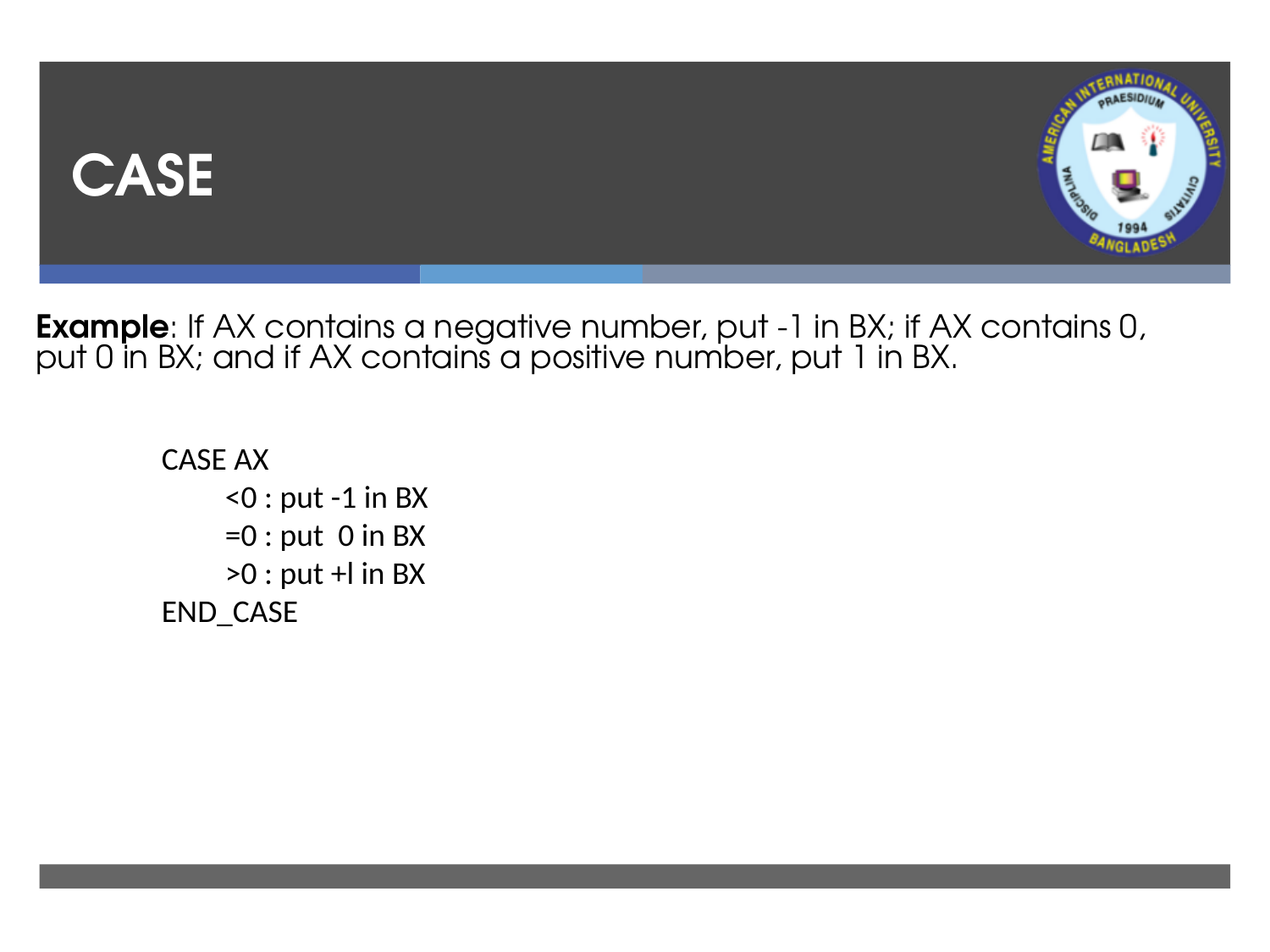

# CASE

Example: If AX contains a negative number, put -1 in BX; if AX contains 0, put 0 in BX; and if AX contains a positive number, put 1 in BX.
CASE AX
<0 : put -1 in BX
=0 : put  0 in BX
>0 : put +l in BX
END_CASE